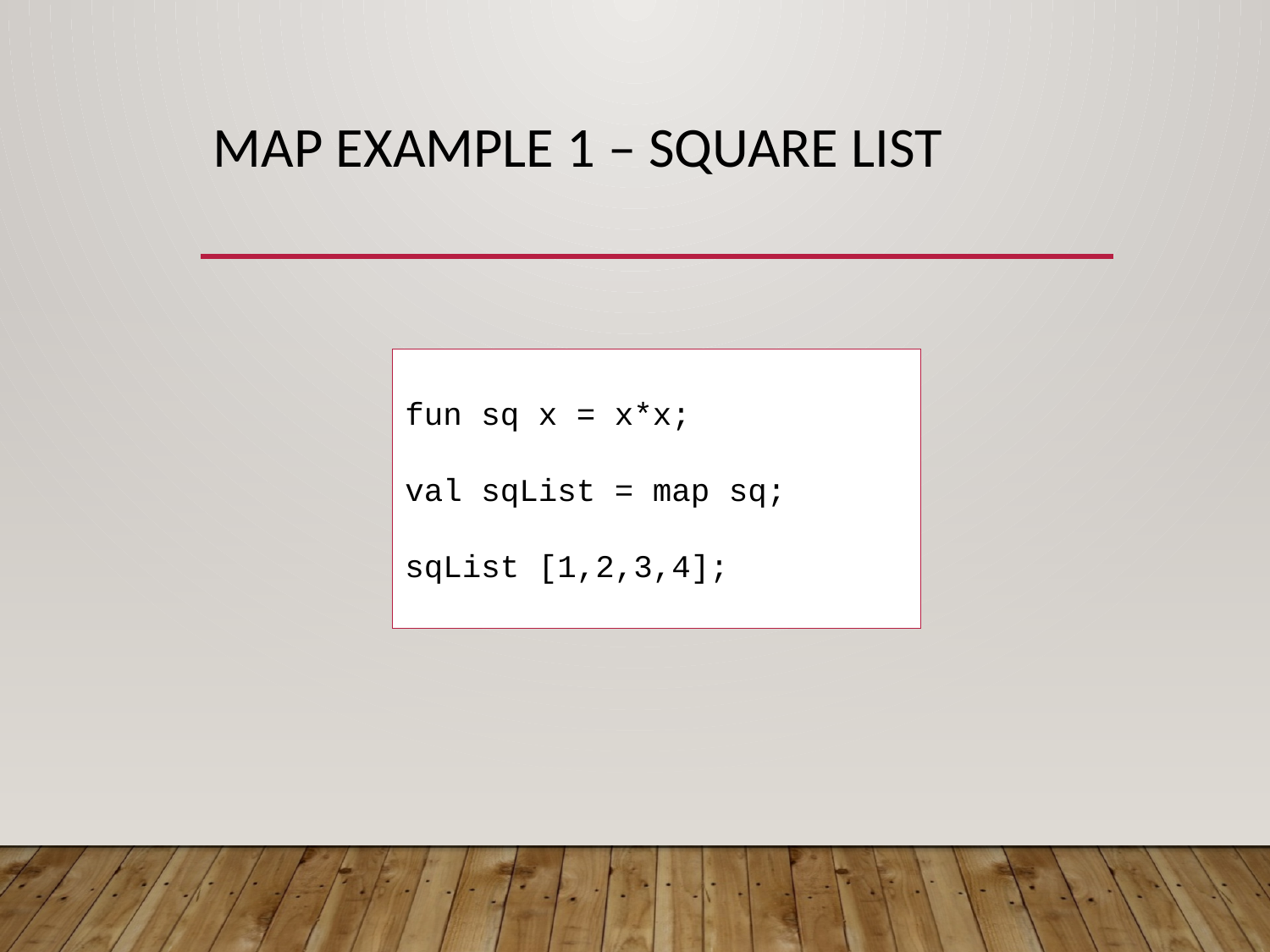

# Map Example 1 – Square list

fun sq x = x*x;

val sqList = map sq;

sqList [1,2,3,4];